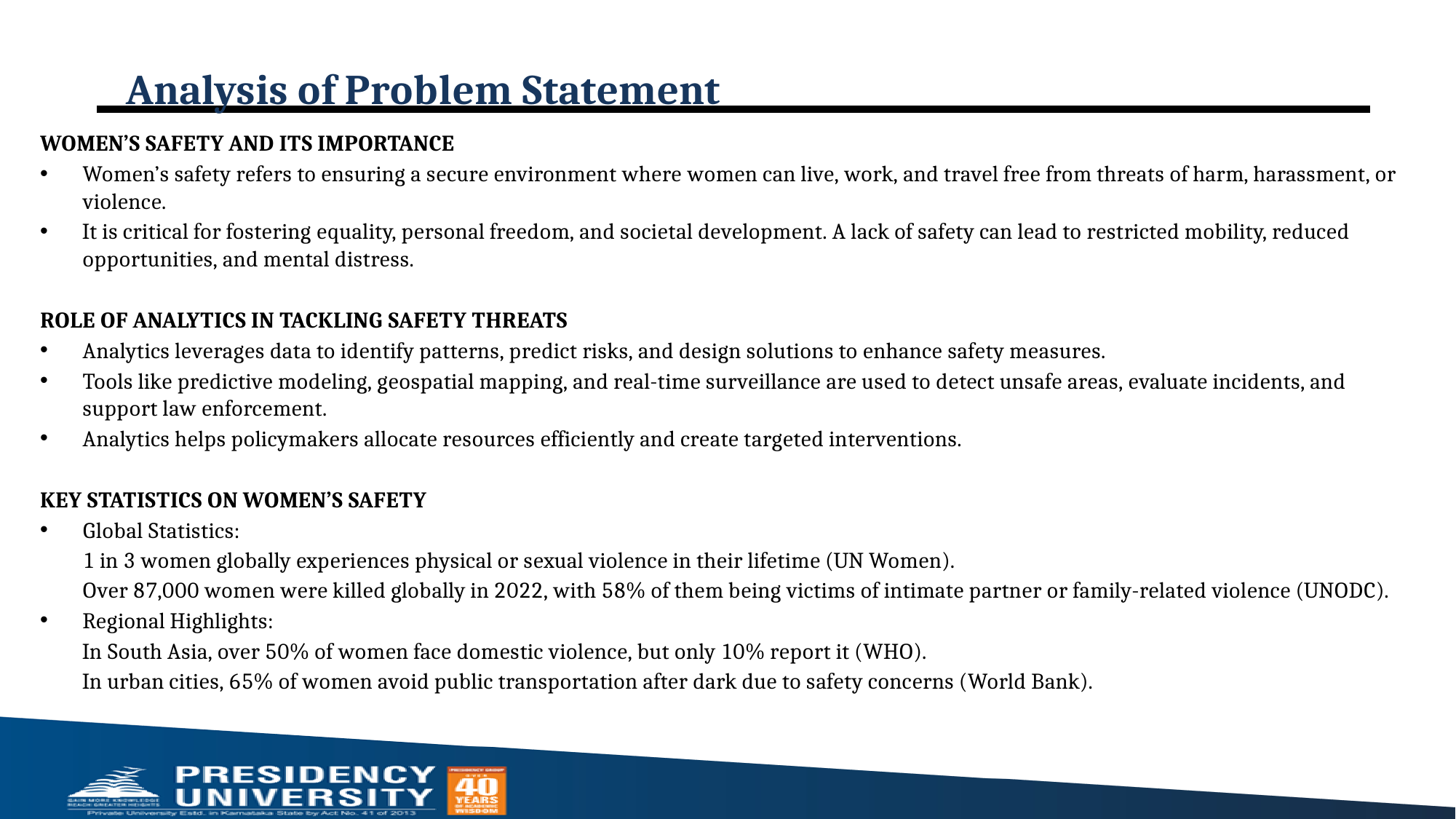

# Analysis of Problem Statement
WOMEN’S SAFETY AND ITS IMPORTANCE
Women’s safety refers to ensuring a secure environment where women can live, work, and travel free from threats of harm, harassment, or violence.
It is critical for fostering equality, personal freedom, and societal development. A lack of safety can lead to restricted mobility, reduced opportunities, and mental distress.

ROLE OF ANALYTICS IN TACKLING SAFETY THREATS
Analytics leverages data to identify patterns, predict risks, and design solutions to enhance safety measures.
Tools like predictive modeling, geospatial mapping, and real-time surveillance are used to detect unsafe areas, evaluate incidents, and support law enforcement.
Analytics helps policymakers allocate resources efficiently and create targeted interventions.

KEY STATISTICS ON WOMEN’S SAFETY
Global Statistics:
1 in 3 women globally experiences physical or sexual violence in their lifetime (UN Women).
Over 87,000 women were killed globally in 2022, with 58% of them being victims of intimate partner or family-related violence (UNODC).
Regional Highlights:
In South Asia, over 50% of women face domestic violence, but only 10% report it (WHO).
In urban cities, 65% of women avoid public transportation after dark due to safety concerns (World Bank).